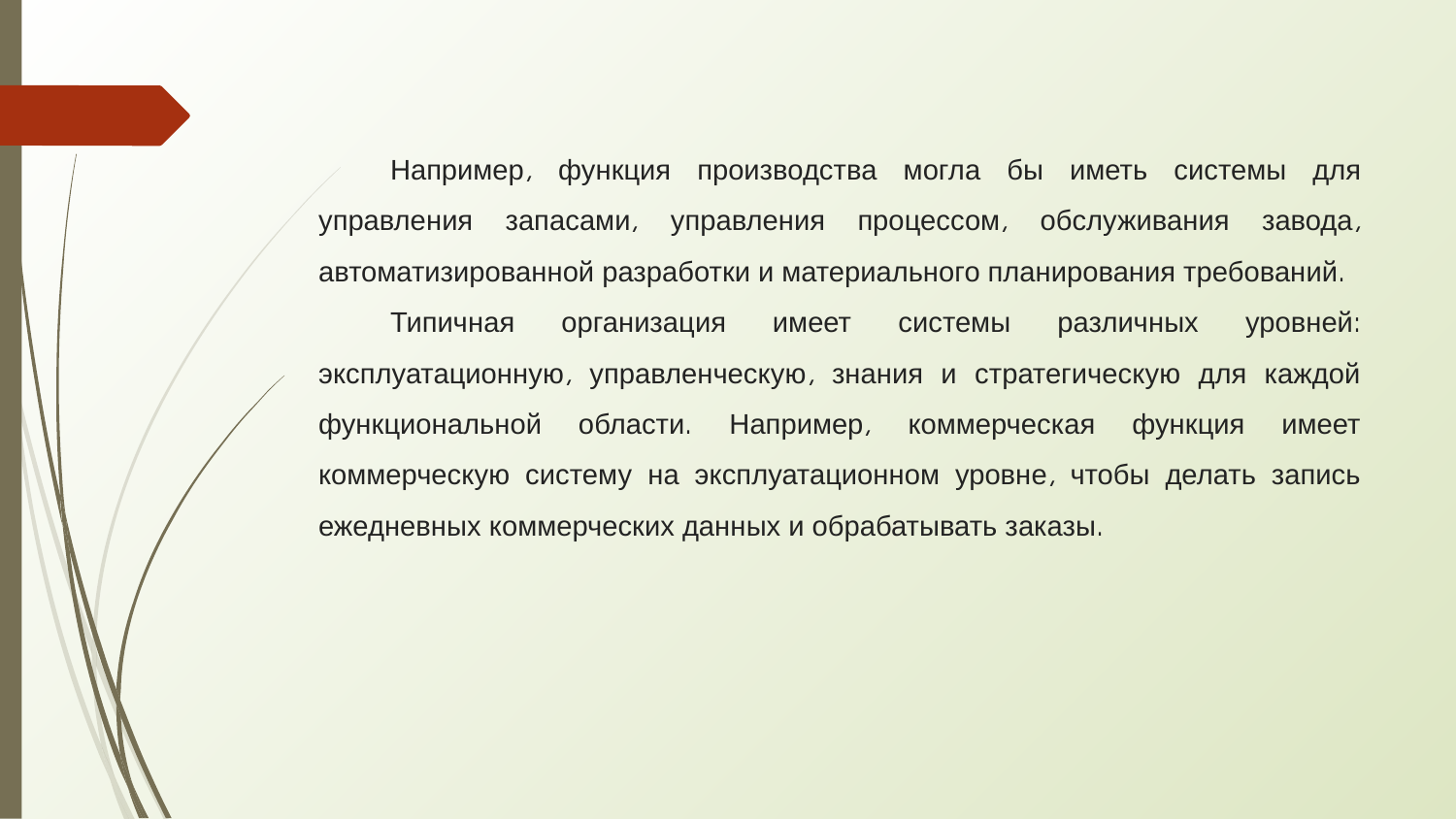

Например, функция производства могла бы иметь системы для управления запасами, управления процессом, обслуживания завода, автоматизированной разработки и материального планирования требований.
Типичная организация имеет системы различных уровней: эксплуатационную, управленческую, знания и стратегическую для каждой функциональной области. Например, коммерческая функция имеет коммерческую систему на эксплуатационном уровне, чтобы делать запись ежедневных коммерческих данных и обрабатывать заказы.